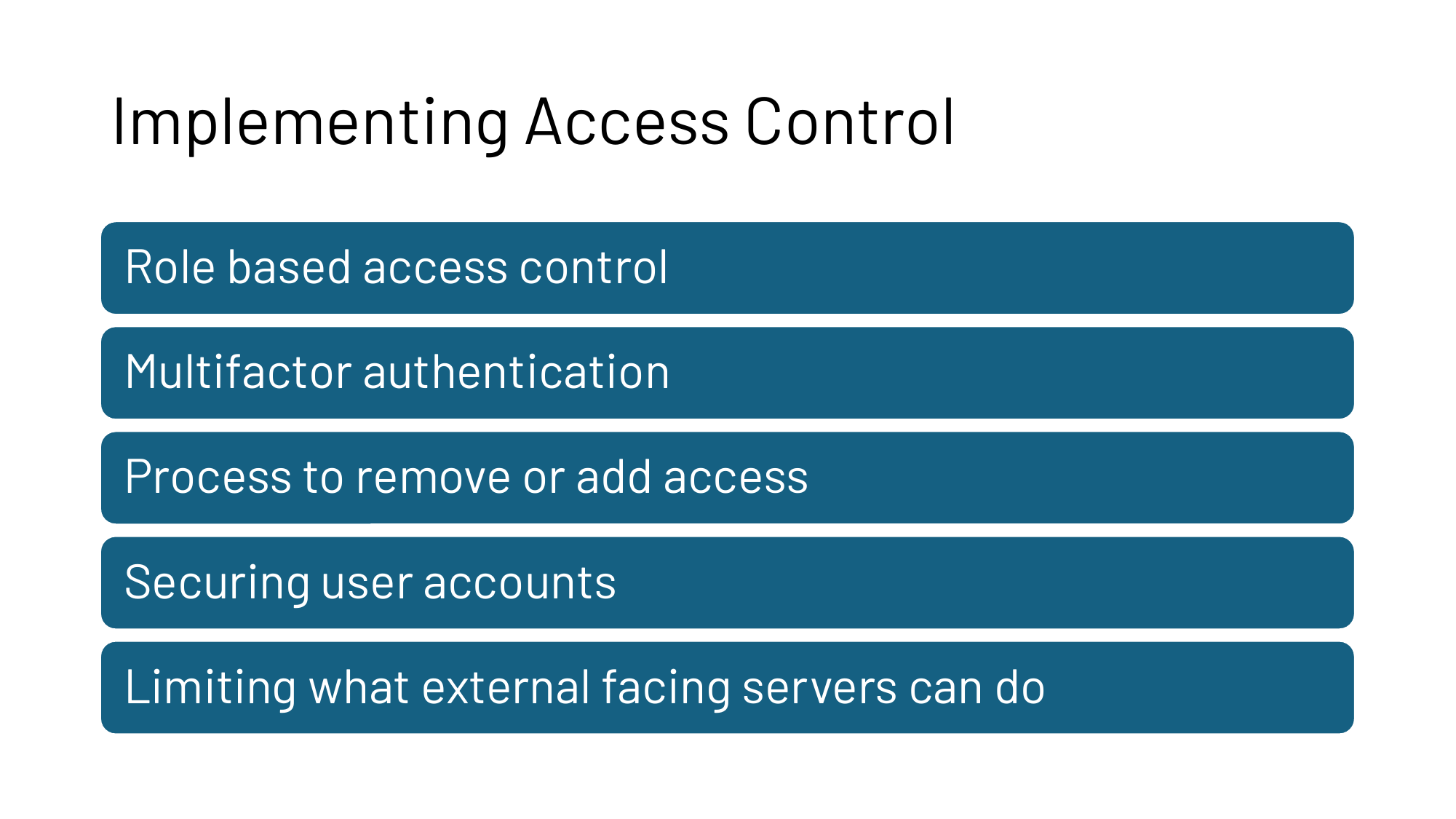

# Implementing Access Control
Role based access control
Multifactor authentication
Process to remove or add access
Securing user accounts
Limiting what external facing servers can do